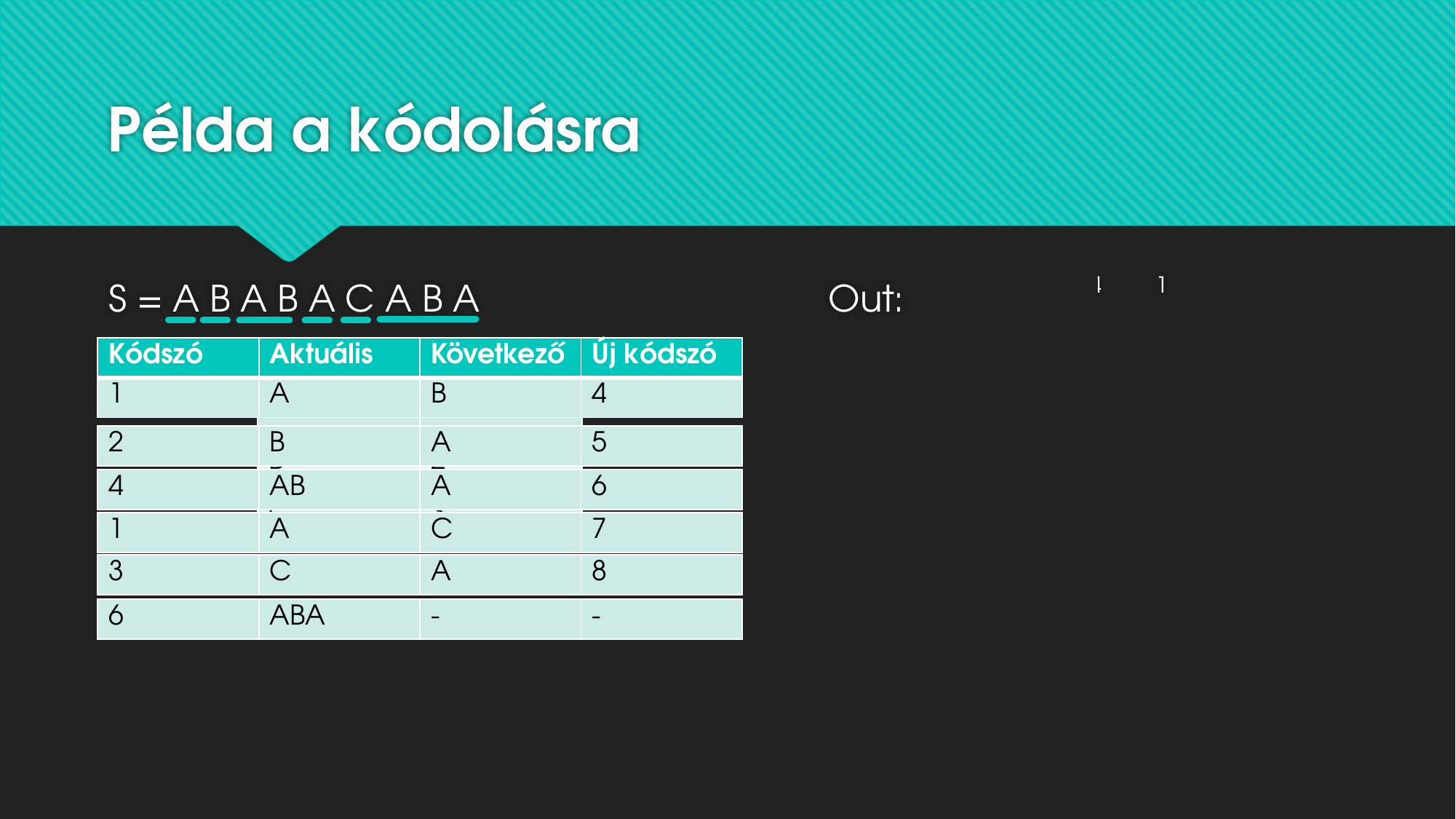

# Példa a kódolásra

S = A B A B A C A B A
Out:

1	2	4	1	3	6

| Kódszó | Aktuális | Következő | Új kódszó |
| --- | --- | --- | --- |
| 1 | A | B | 4 |
| Szó | Kódszó |
| --- | --- |
| A | 1 |
| B | 2 |
| C | 3 |
| 2 | B | A | 5 |
| --- | --- | --- | --- |
| 4 | AB | A | 6 |
| --- | --- | --- | --- |
| 1 | A | C | 7 |
| --- | --- | --- | --- |
| 3 | C | A | 8 |
| --- | --- | --- | --- |
| 6 | ABA | - | - |
| --- | --- | --- | --- |